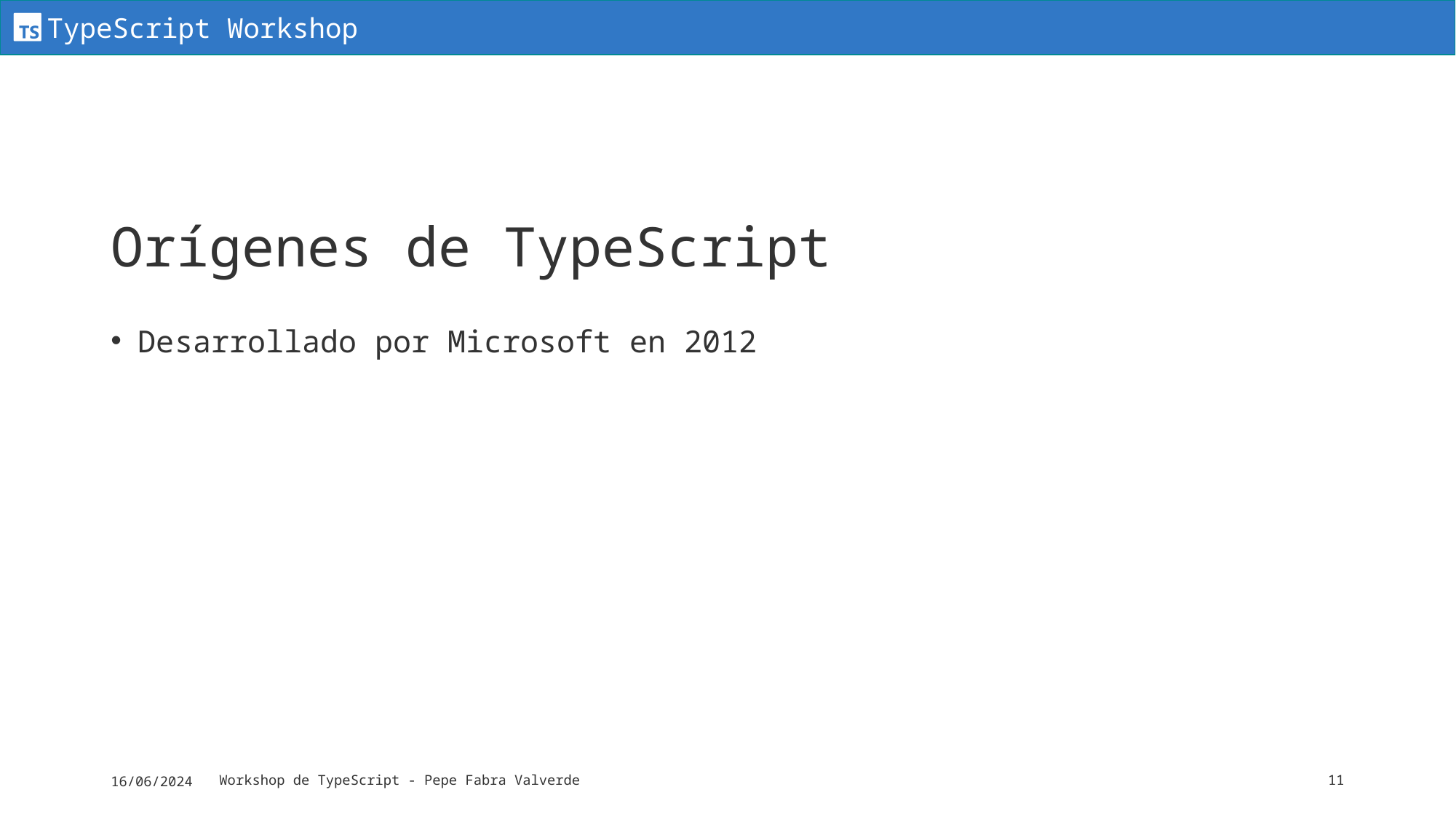

# Orígenes de TypeScript
Desarrollado por Microsoft en 2012
16/06/2024
Workshop de TypeScript - Pepe Fabra Valverde
11